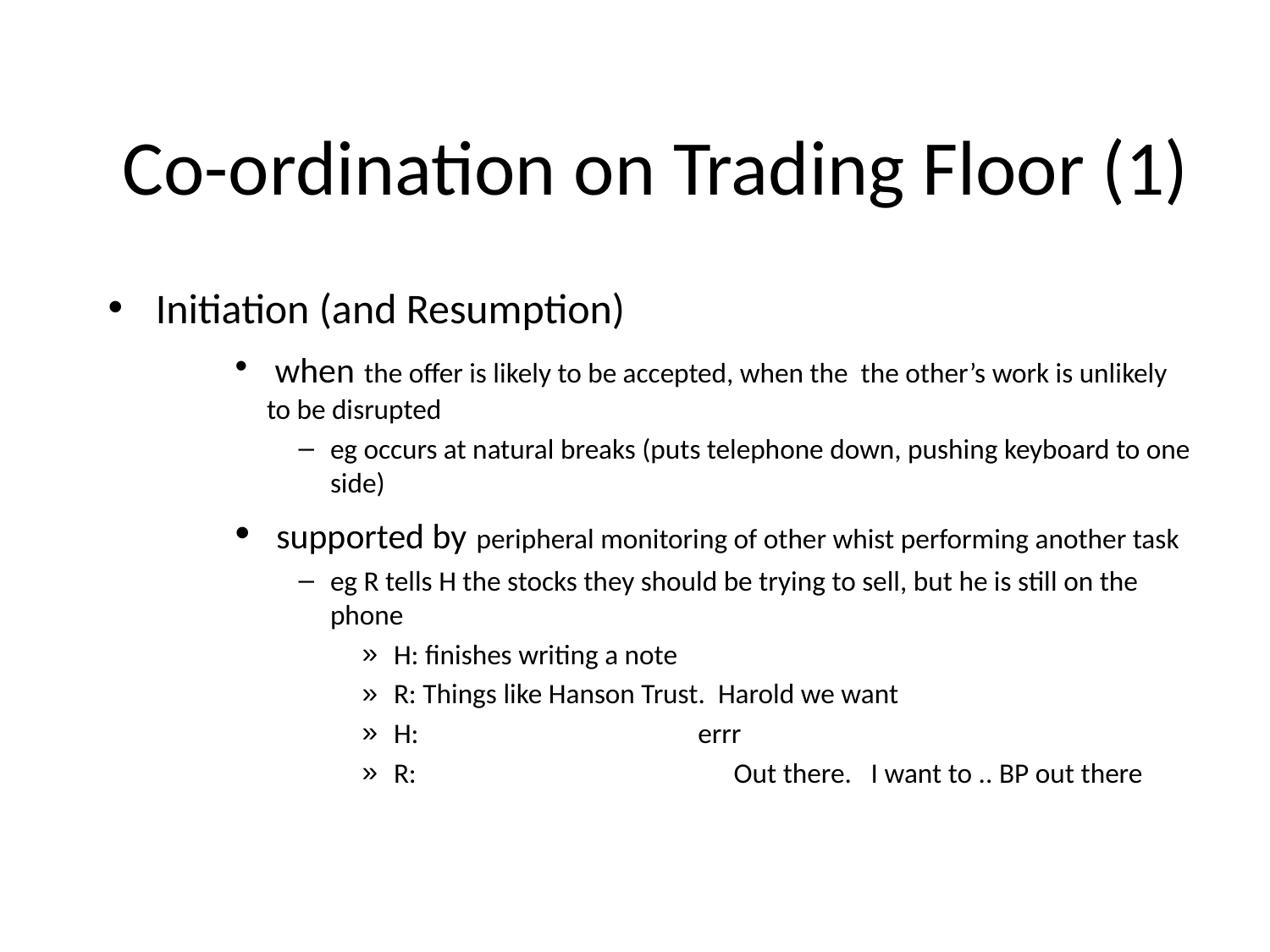

# Co-ordination on Trading Floor (1)
Initiation (and Resumption)
 when the offer is likely to be accepted, when the  the other’s work is unlikely to be disrupted
eg occurs at natural breaks (puts telephone down, pushing keyboard to one side)
 supported by peripheral monitoring of other whist performing another task
eg R tells H the stocks they should be trying to sell, but he is still on the phone
H: finishes writing a note
R: Things like Hanson Trust.  Harold we want
H:                                            errr
R:                                                  Out there.   I want to .. BP out there